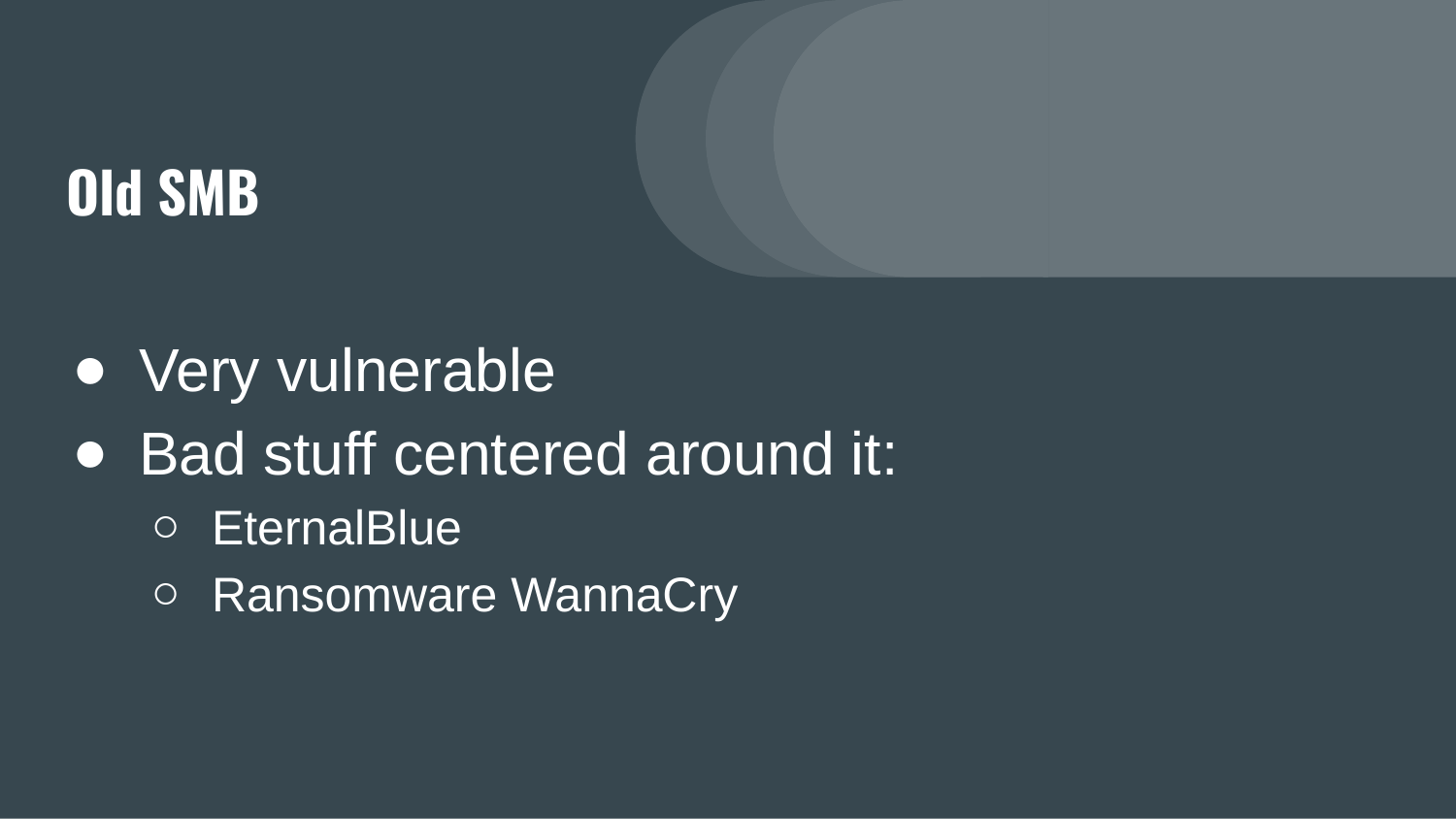

# Old SMB
Very vulnerable
Bad stuff centered around it:
EternalBlue
Ransomware WannaCry